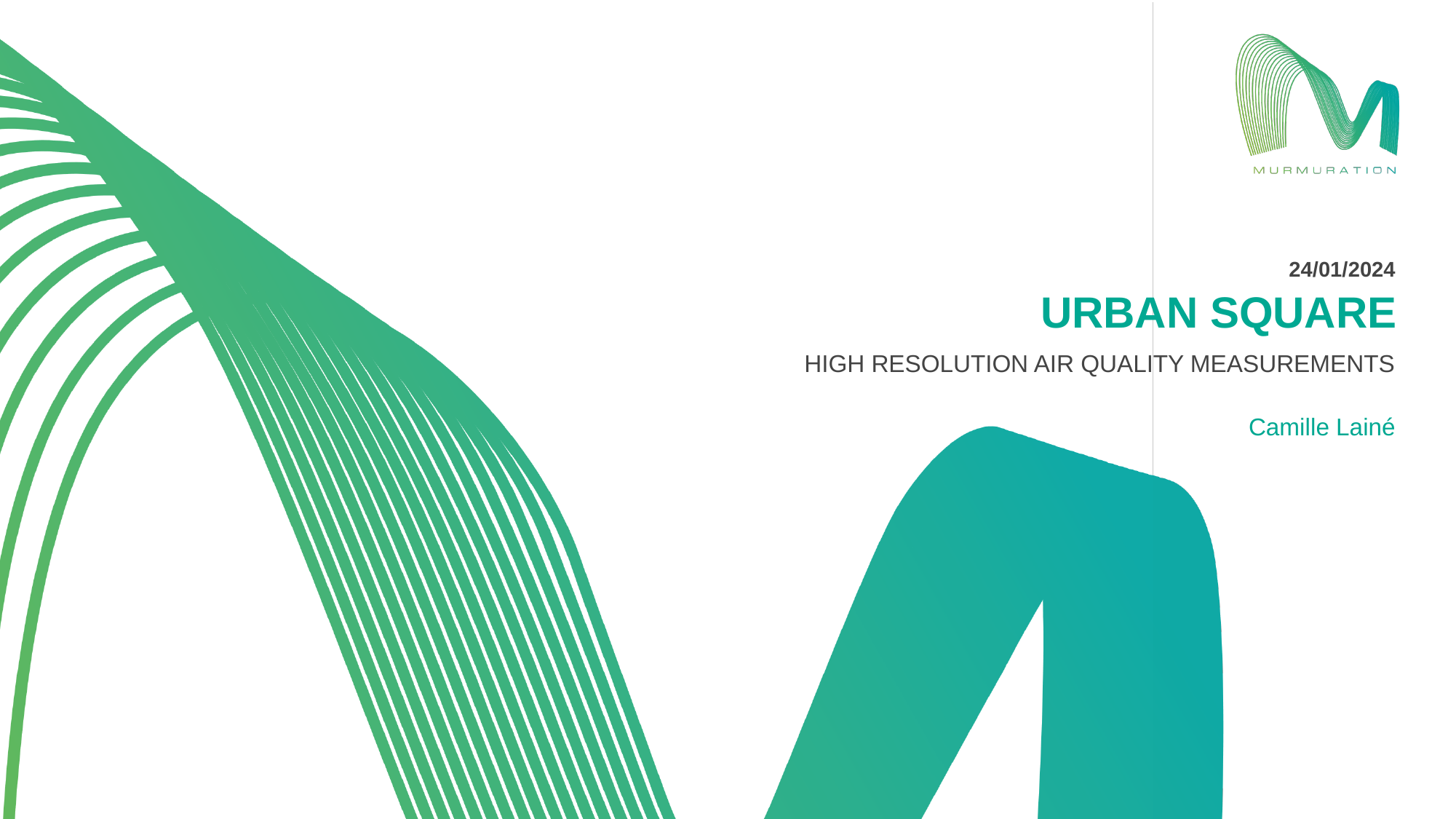

24/01/2024
# URBAN SQUARE
HIGH RESOLUTION AIR QUALITY MEASUREMENTS
Camille Lainé